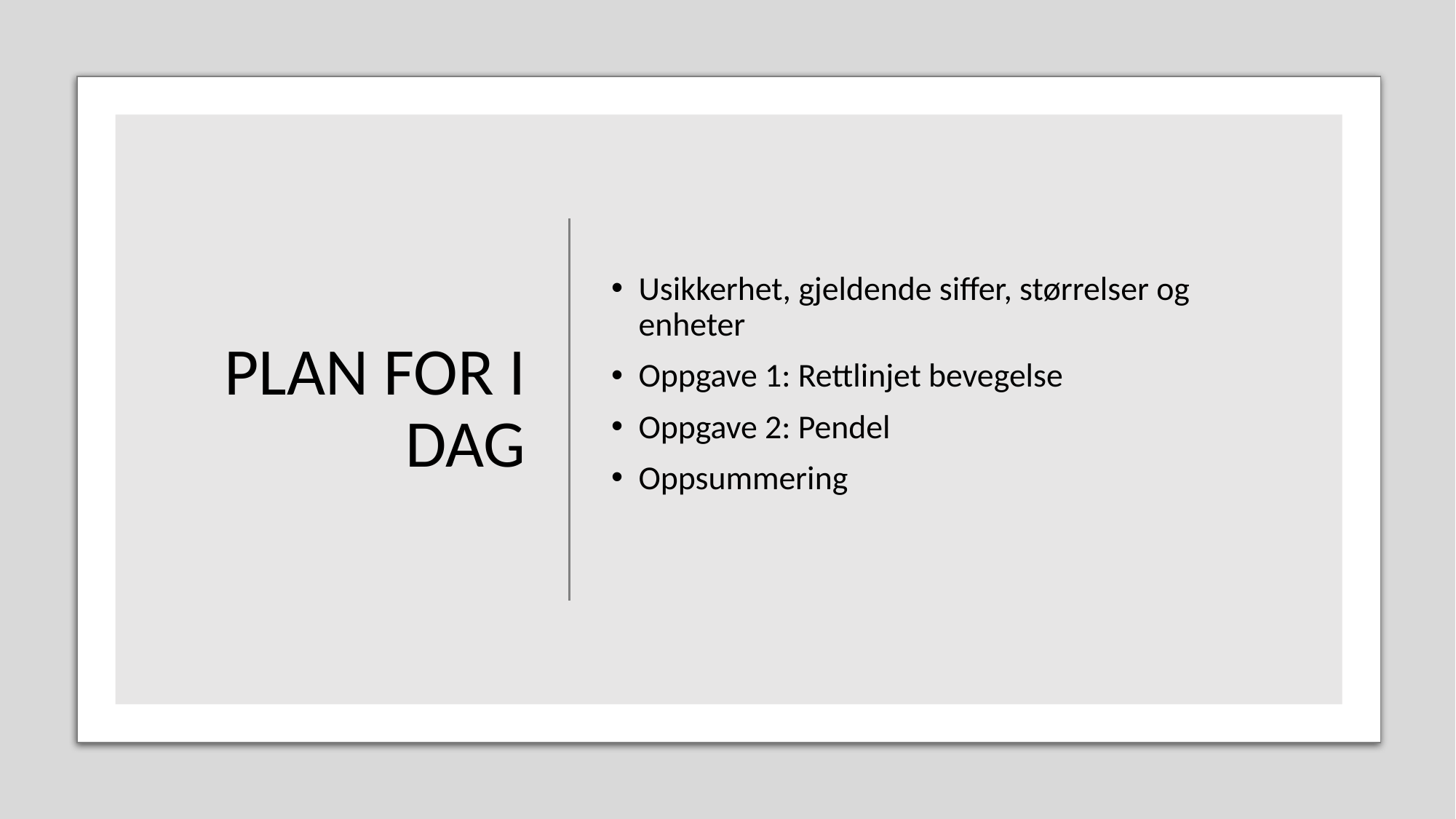

# PLAN FOR I DAG
Usikkerhet, gjeldende siffer, størrelser og enheter
Oppgave 1: Rettlinjet bevegelse
Oppgave 2: Pendel
Oppsummering